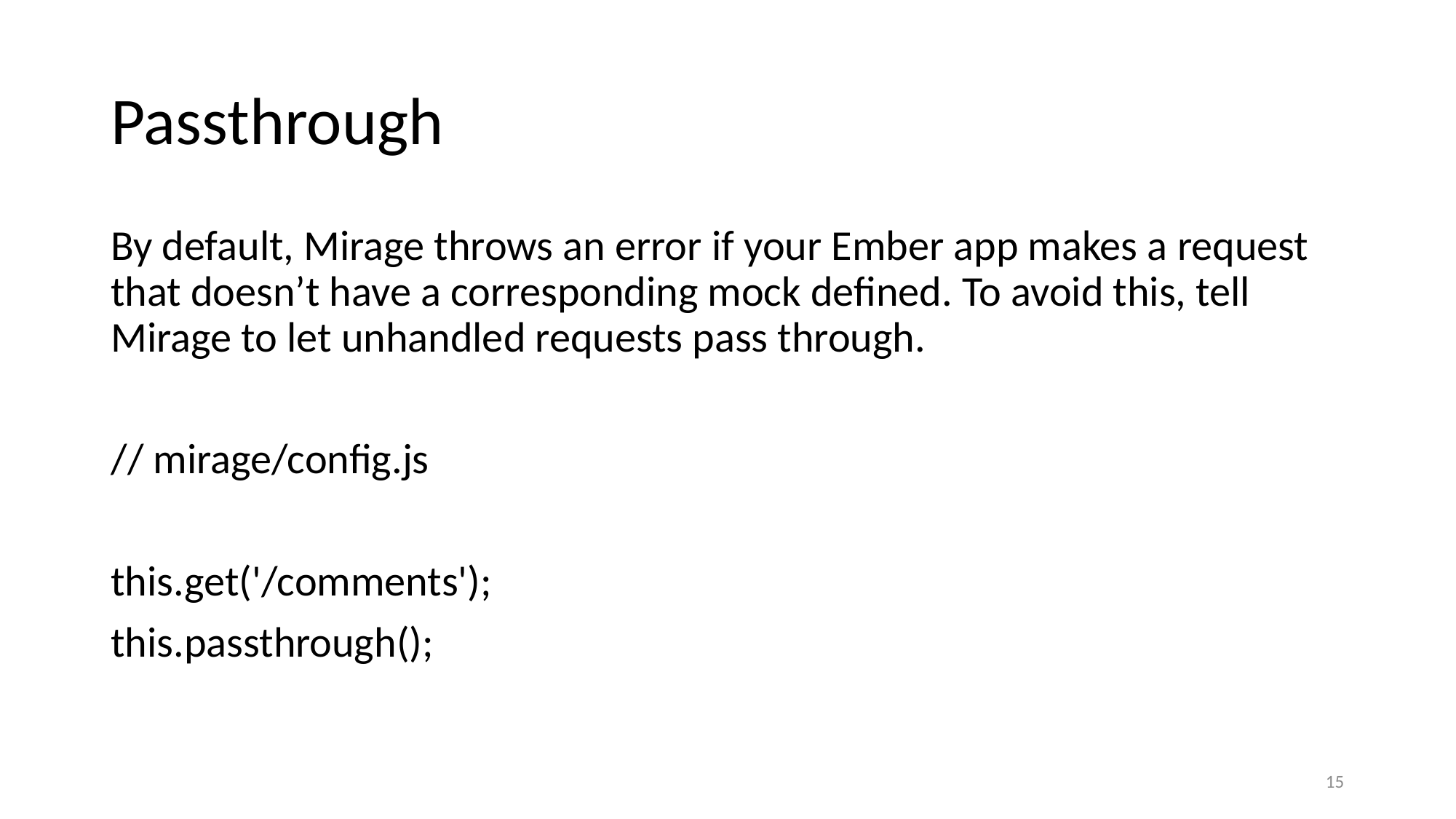

# Passthrough
By default, Mirage throws an error if your Ember app makes a request that doesn’t have a corresponding mock defined. To avoid this, tell Mirage to let unhandled requests pass through.

// mirage/config.js

this.get('/comments');
this.passthrough();
15